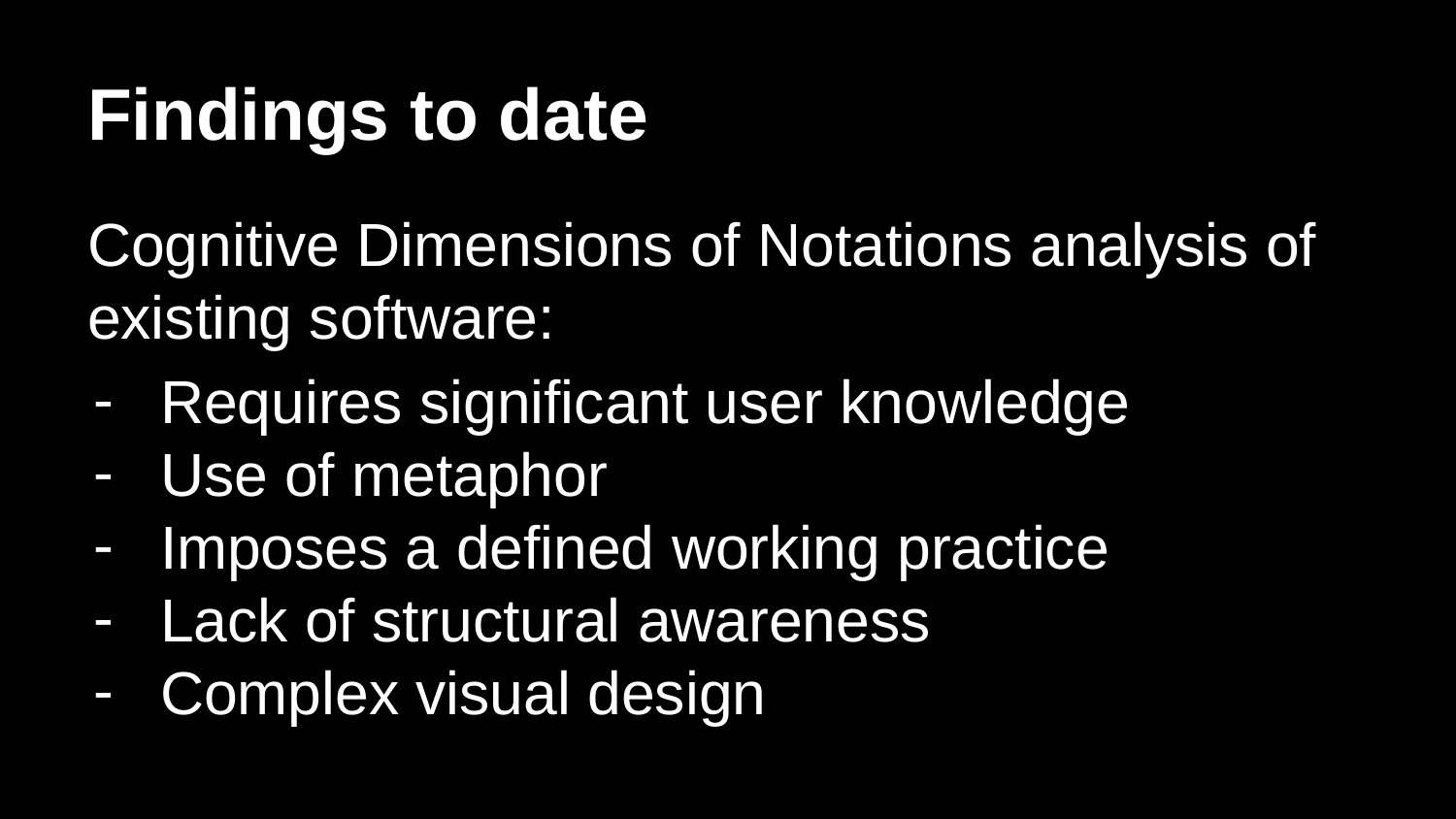

# Findings to date
Cognitive Dimensions of Notations analysis of existing software:
Requires significant user knowledge
Use of metaphor
Imposes a defined working practice
Lack of structural awareness
Complex visual design